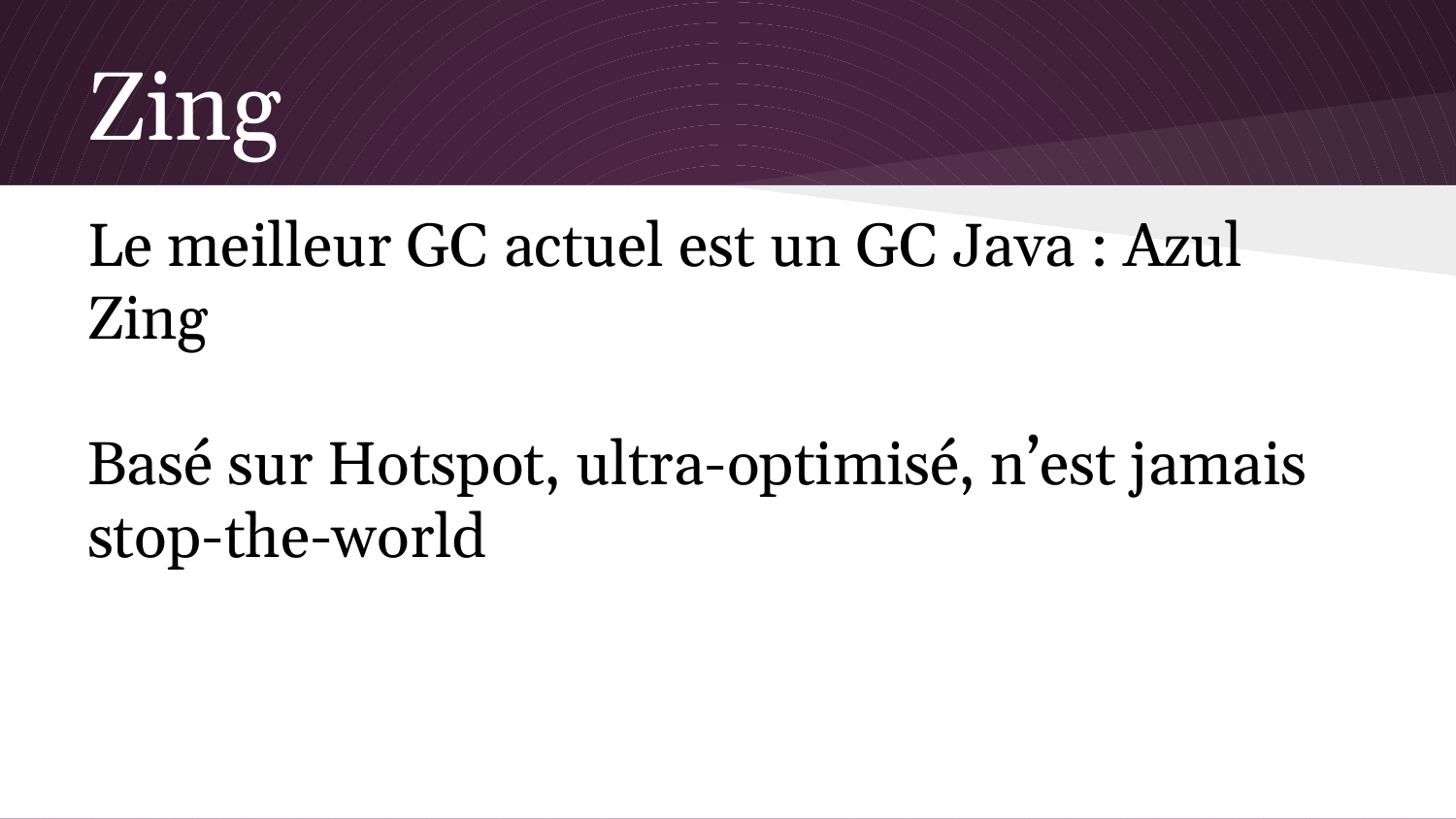

# Zing
Le meilleur GC actuel est un GC Java : Azul Zing

Basé sur Hotspot, ultra-optimisé, n’est jamais stop-the-world